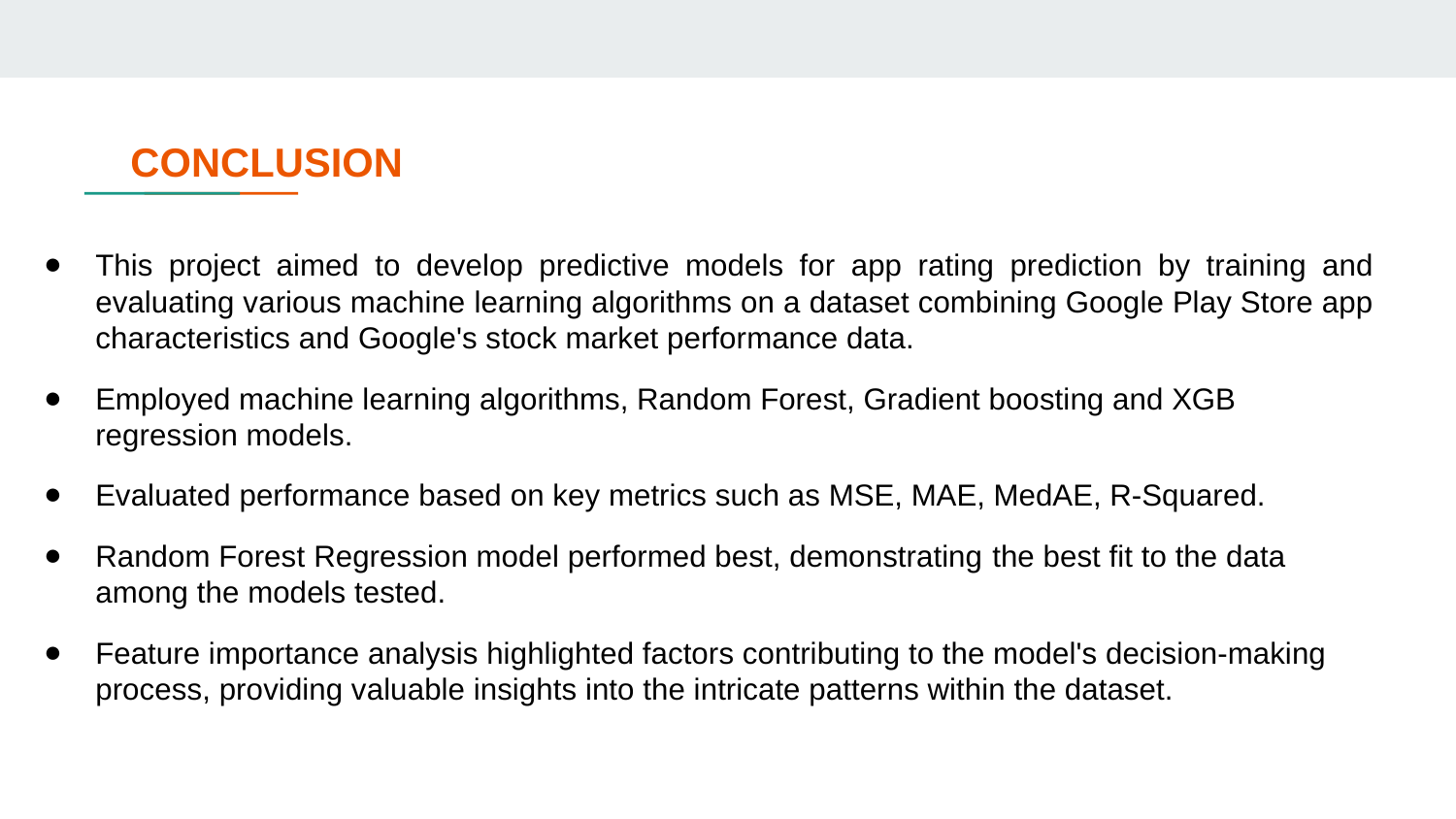

# CONCLUSION
This project aimed to develop predictive models for app rating prediction by training and evaluating various machine learning algorithms on a dataset combining Google Play Store app characteristics and Google's stock market performance data.
Employed machine learning algorithms, Random Forest, Gradient boosting and XGB regression models.
Evaluated performance based on key metrics such as MSE, MAE, MedAE, R-Squared.
Random Forest Regression model performed best, demonstrating the best fit to the data among the models tested.
Feature importance analysis highlighted factors contributing to the model's decision-making process, providing valuable insights into the intricate patterns within the dataset.